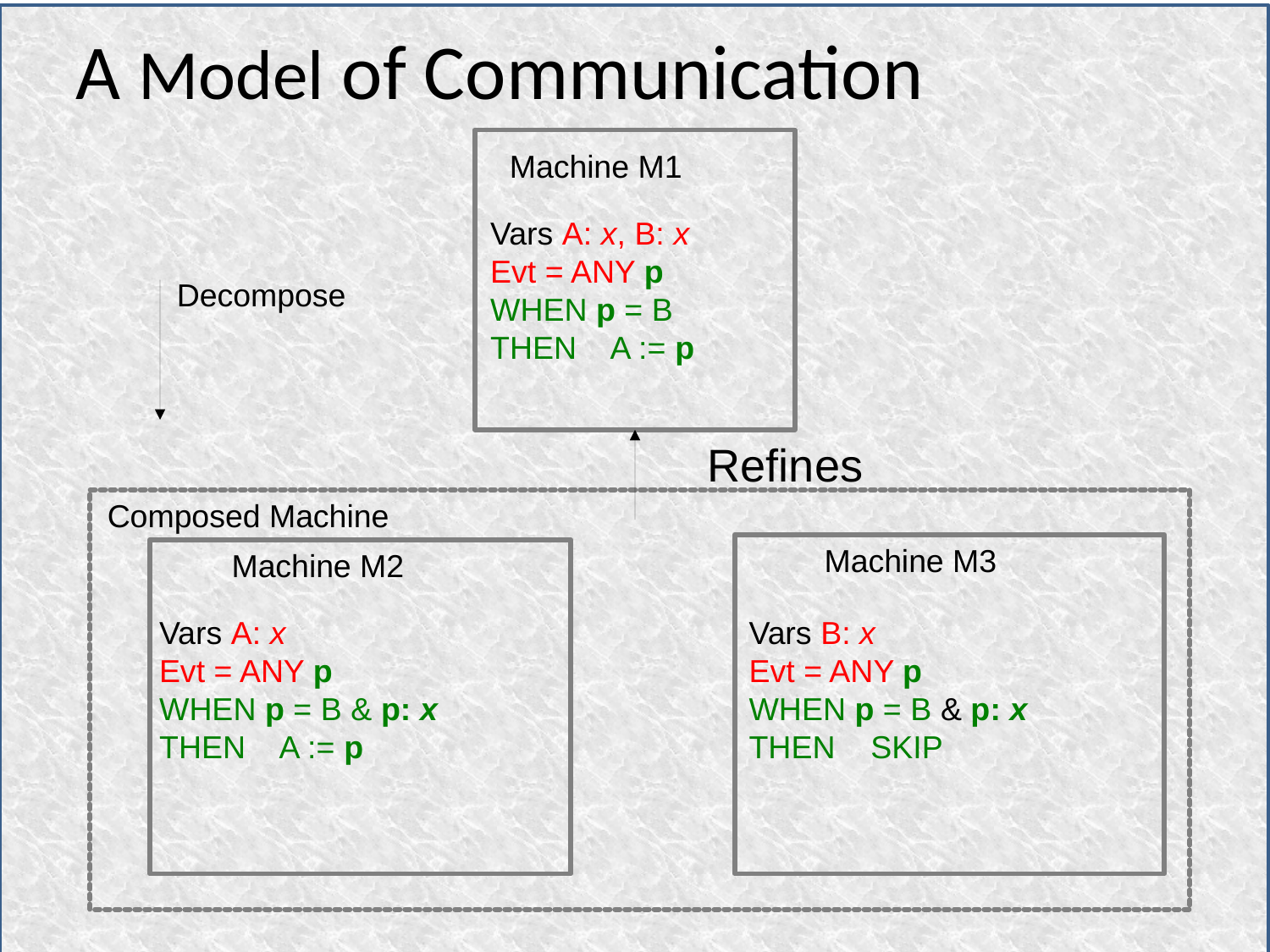

A Model of Communication

Machine M1
Vars A: x, B: x
Evt = ANY p
WHEN p = B
THEN    A := p
Decompose

Refines

Composed Machine

Machine M3

Machine M2
Vars A: x
Evt = ANY p
WHEN p = B & p: x
THEN    A := p
Vars B: x
Evt = ANY p
WHEN p = B & p: x
THEN    SKIP